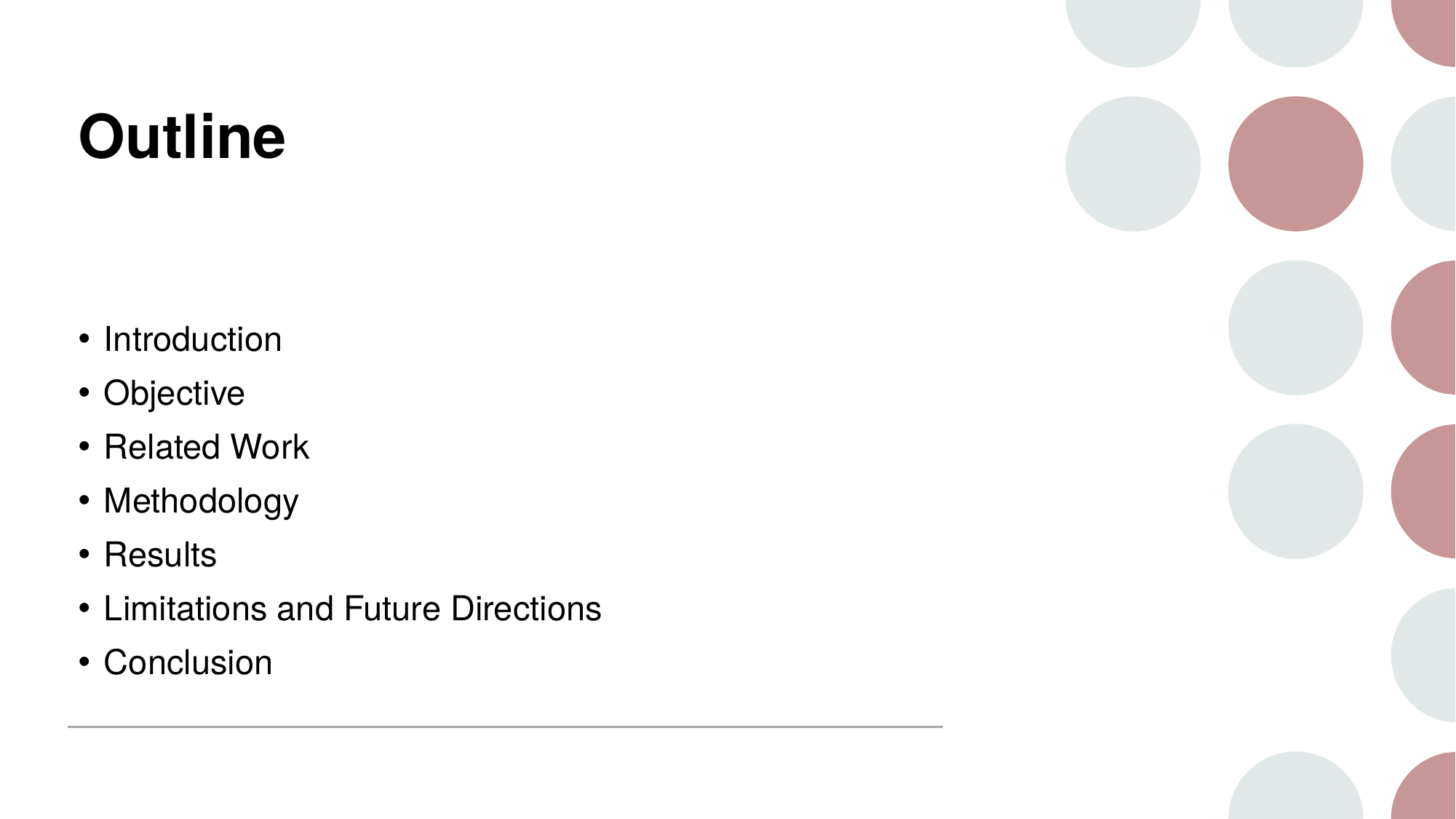

# Outline

Introduction
Objective
Related Work
Methodology
Results
Limitations and Future Directions
Conclusion